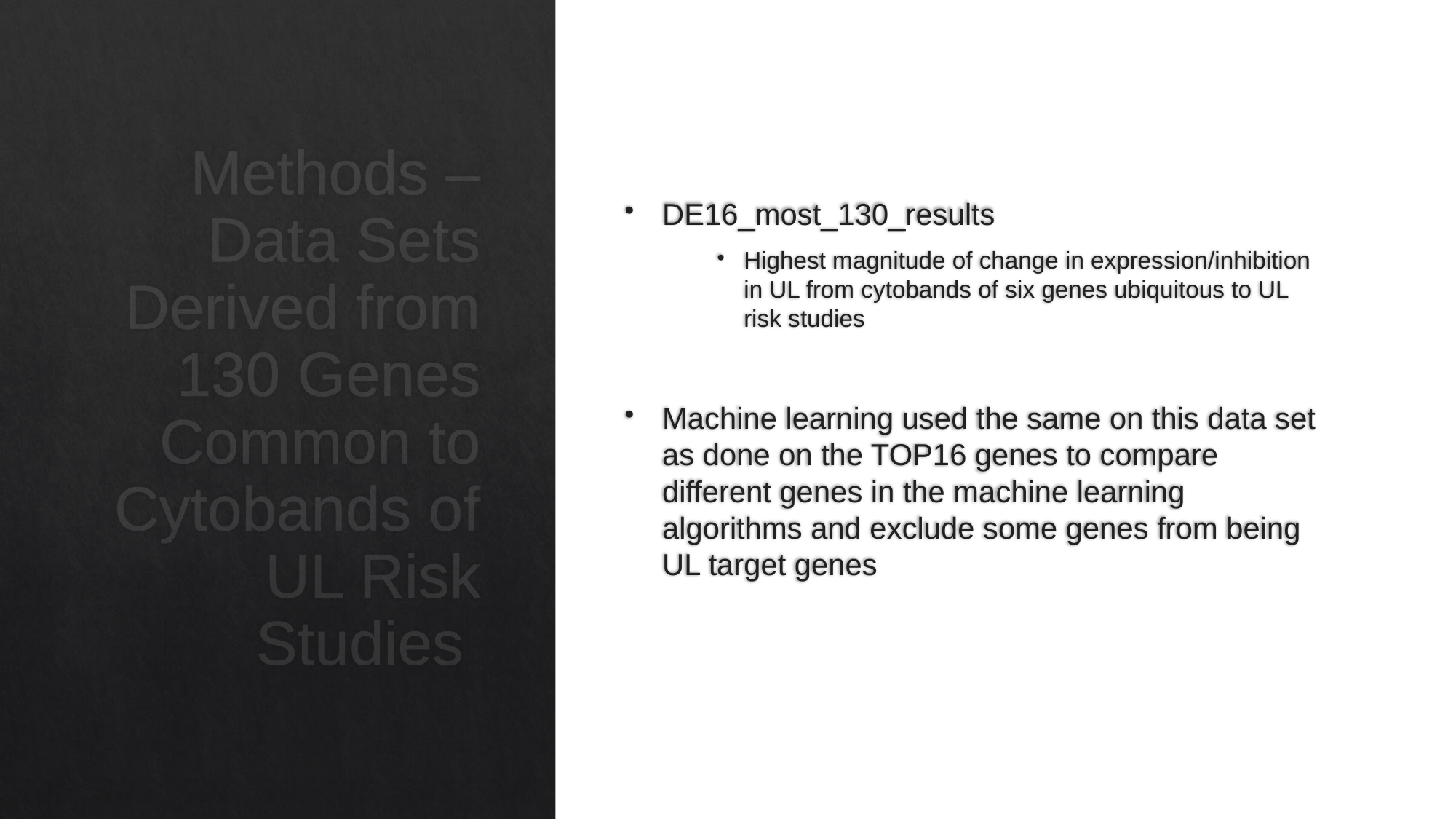

DE16_most_130_results
Highest magnitude of change in expression/inhibition in UL from cytobands of six genes ubiquitous to UL risk studies

Machine learning used the same on this data set as done on the TOP16 genes to compare different genes in the machine learning algorithms and exclude some genes from being UL target genes

# Methods – Data Sets Derived from 130 Genes Common to Cytobands of UL Risk Studies